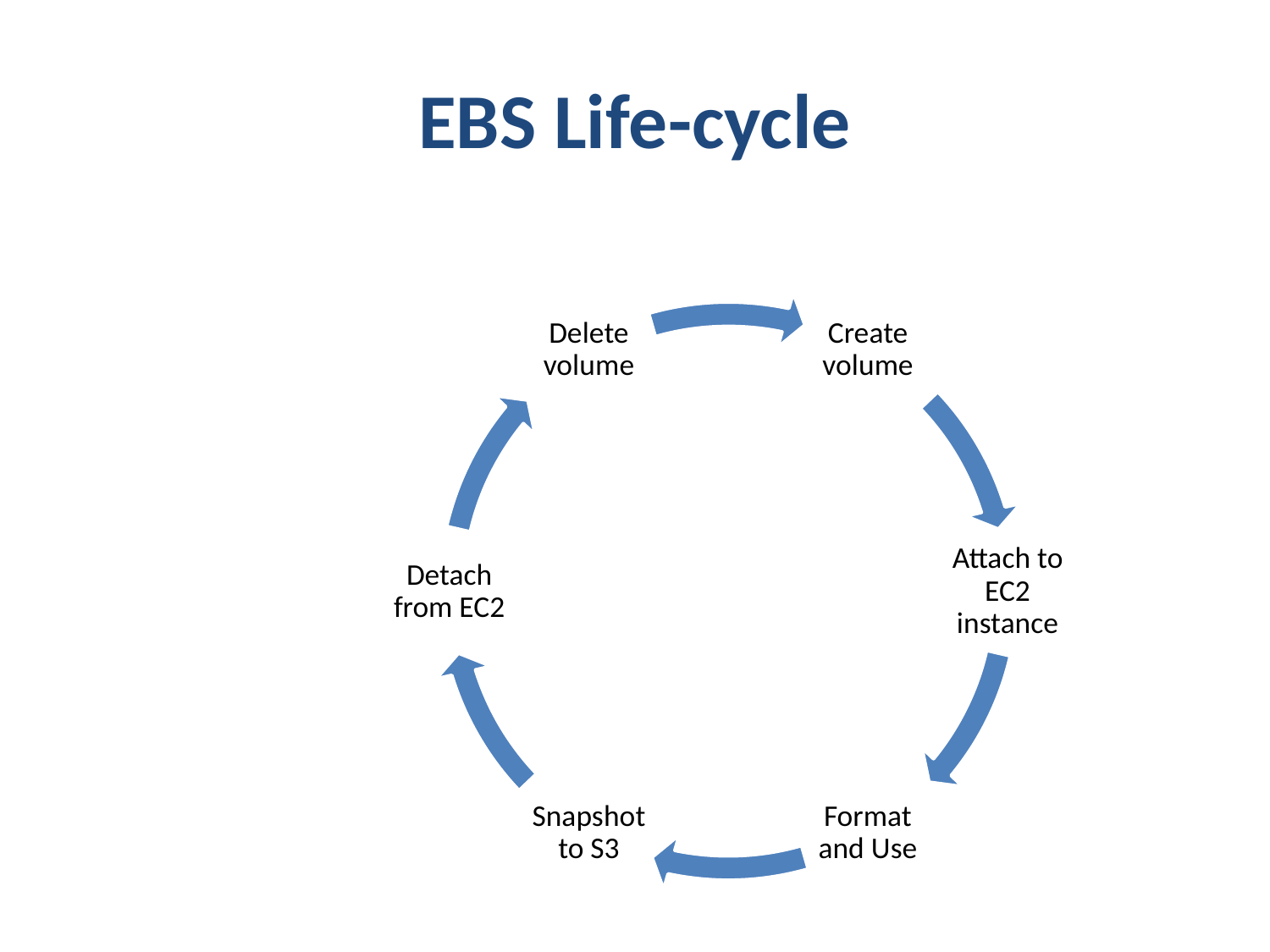

# EBS Life-cycle
Create volume
Attach to EC2 instance
Format and Use
Snapshot to S3
Detach from EC2
Delete volume